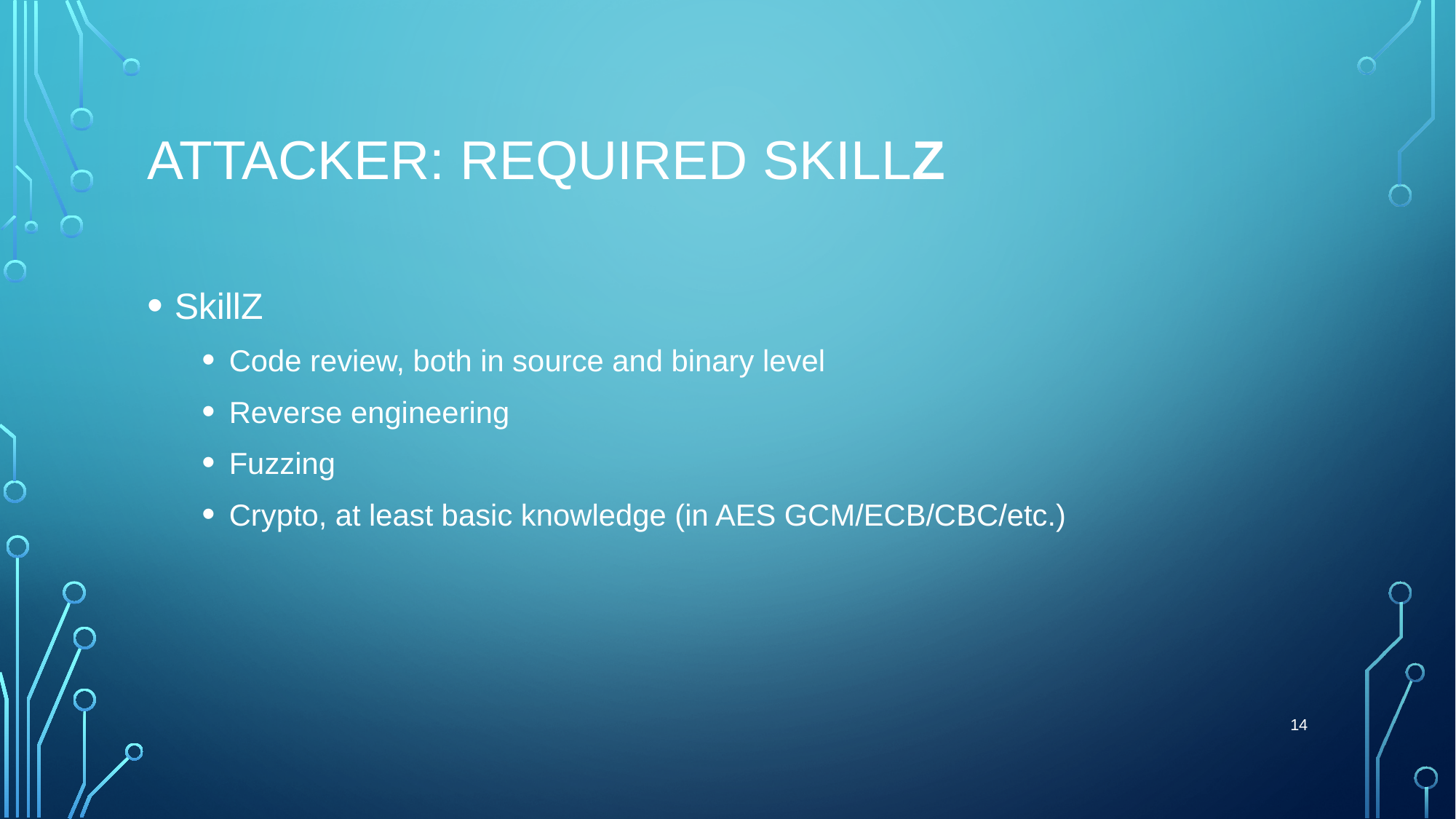

# Attacker: Required skillZ
SkillZ
Code review, both in source and binary level
Reverse engineering
Fuzzing
Crypto, at least basic knowledge (in AES GCM/ECB/CBC/etc.)
14